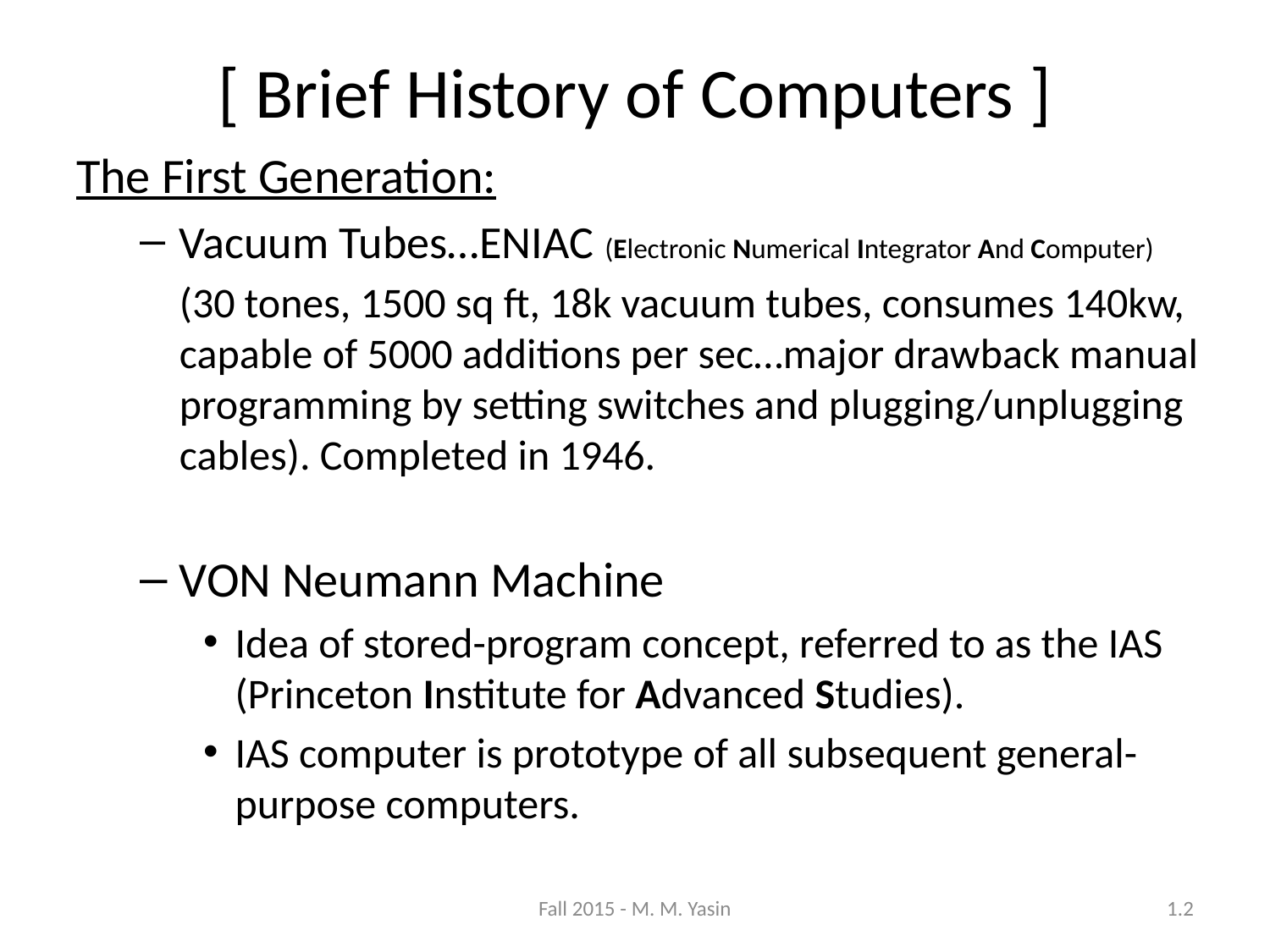

# [ Brief History of Computers ]
The First Generation:
Vacuum Tubes…ENIAC (Electronic Numerical Integrator And Computer)
	(30 tones, 1500 sq ft, 18k vacuum tubes, consumes 140kw, capable of 5000 additions per sec…major drawback manual programming by setting switches and plugging/unplugging cables). Completed in 1946.

VON Neumann Machine
Idea of stored-program concept, referred to as the IAS (Princeton Institute for Advanced Studies).
IAS computer is prototype of all subsequent general-purpose computers.
Fall 2015 - M. M. Yasin
1.2